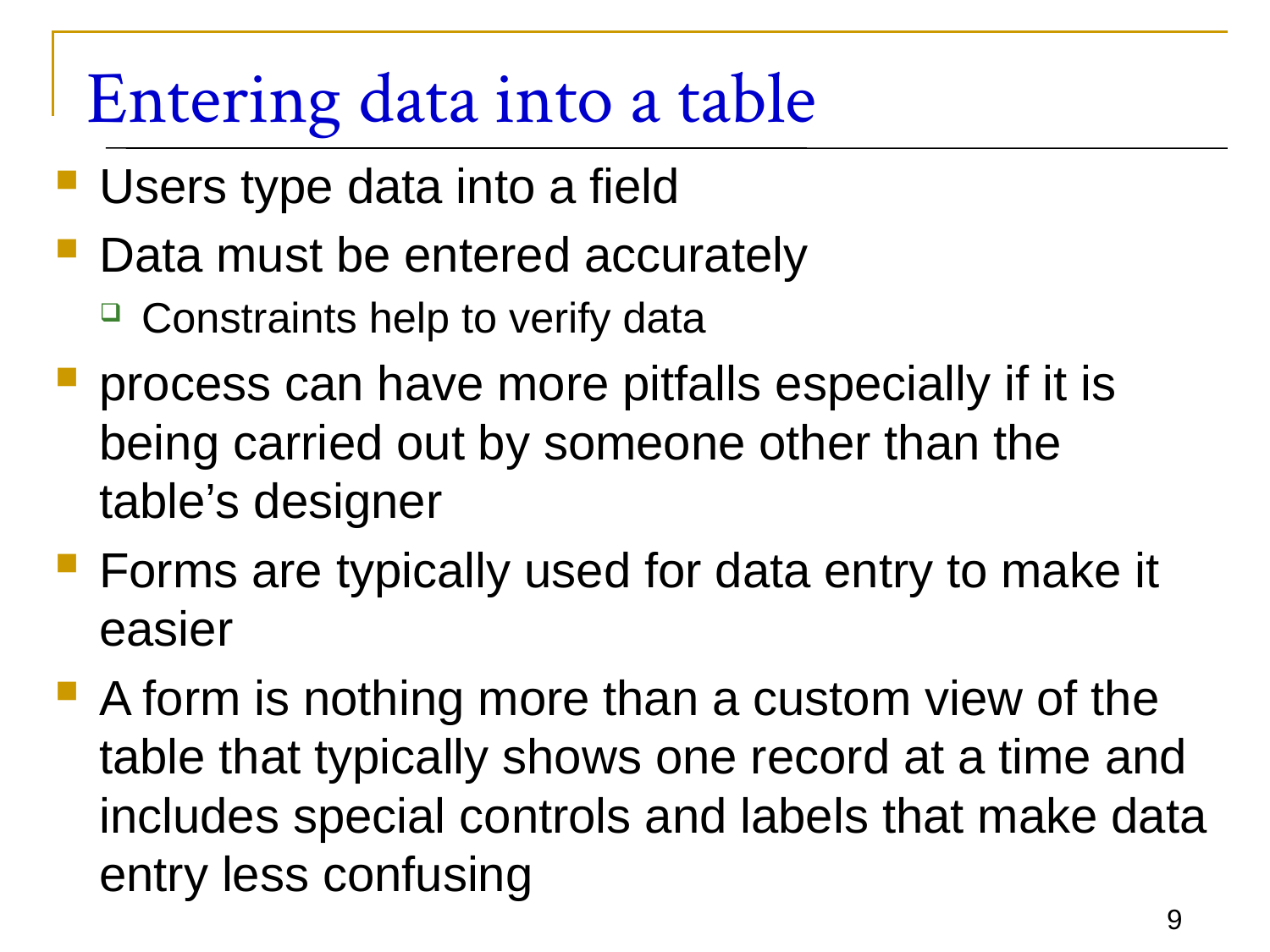

# Entering data into a table
Users type data into a field
Data must be entered accurately
Constraints help to verify data
process can have more pitfalls especially if it is being carried out by someone other than the table’s designer
Forms are typically used for data entry to make it easier
A form is nothing more than a custom view of the table that typically shows one record at a time and includes special controls and labels that make data entry less confusing